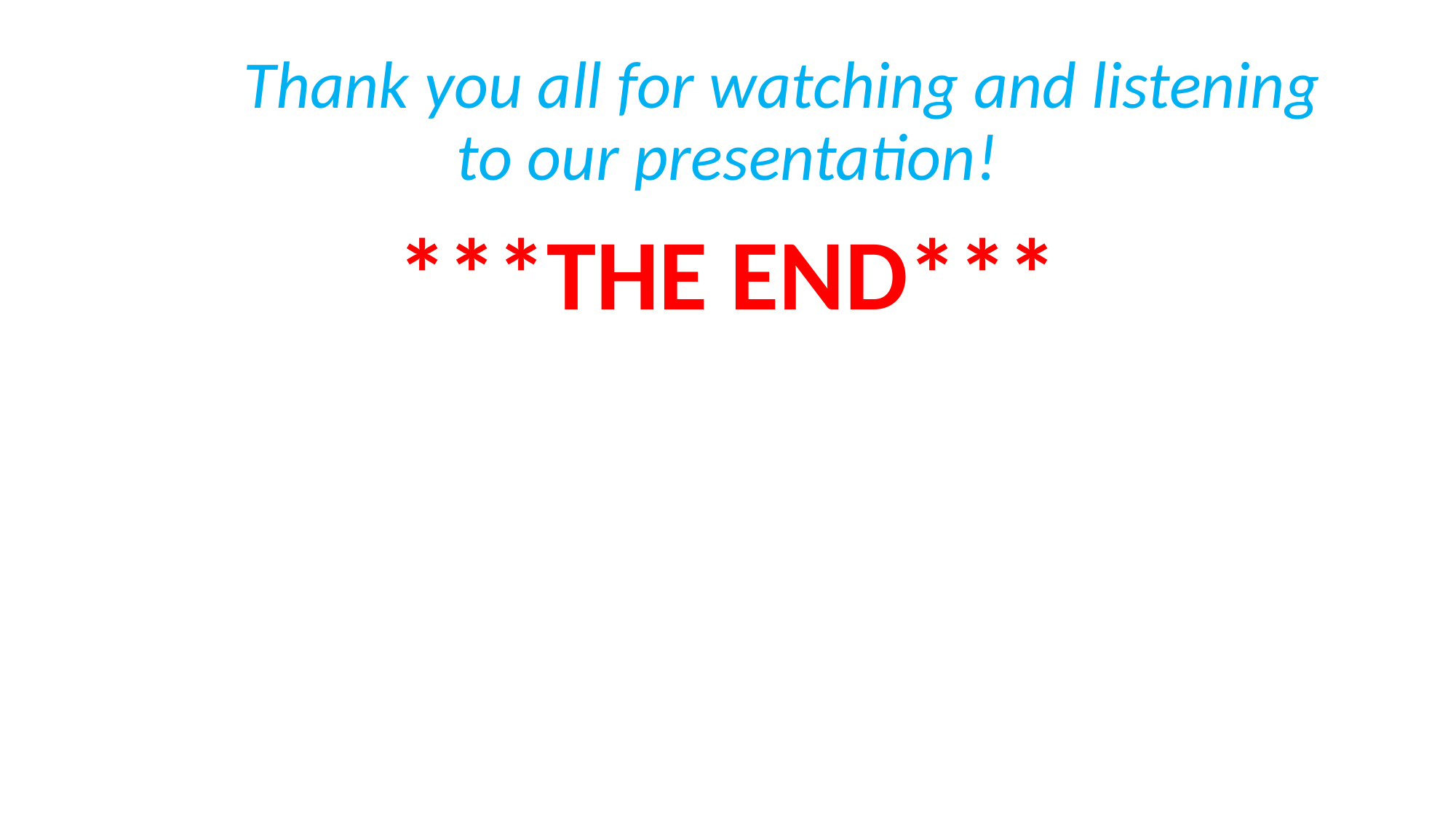

# Thank you all for watching and listening to our presentation!
***THE END***